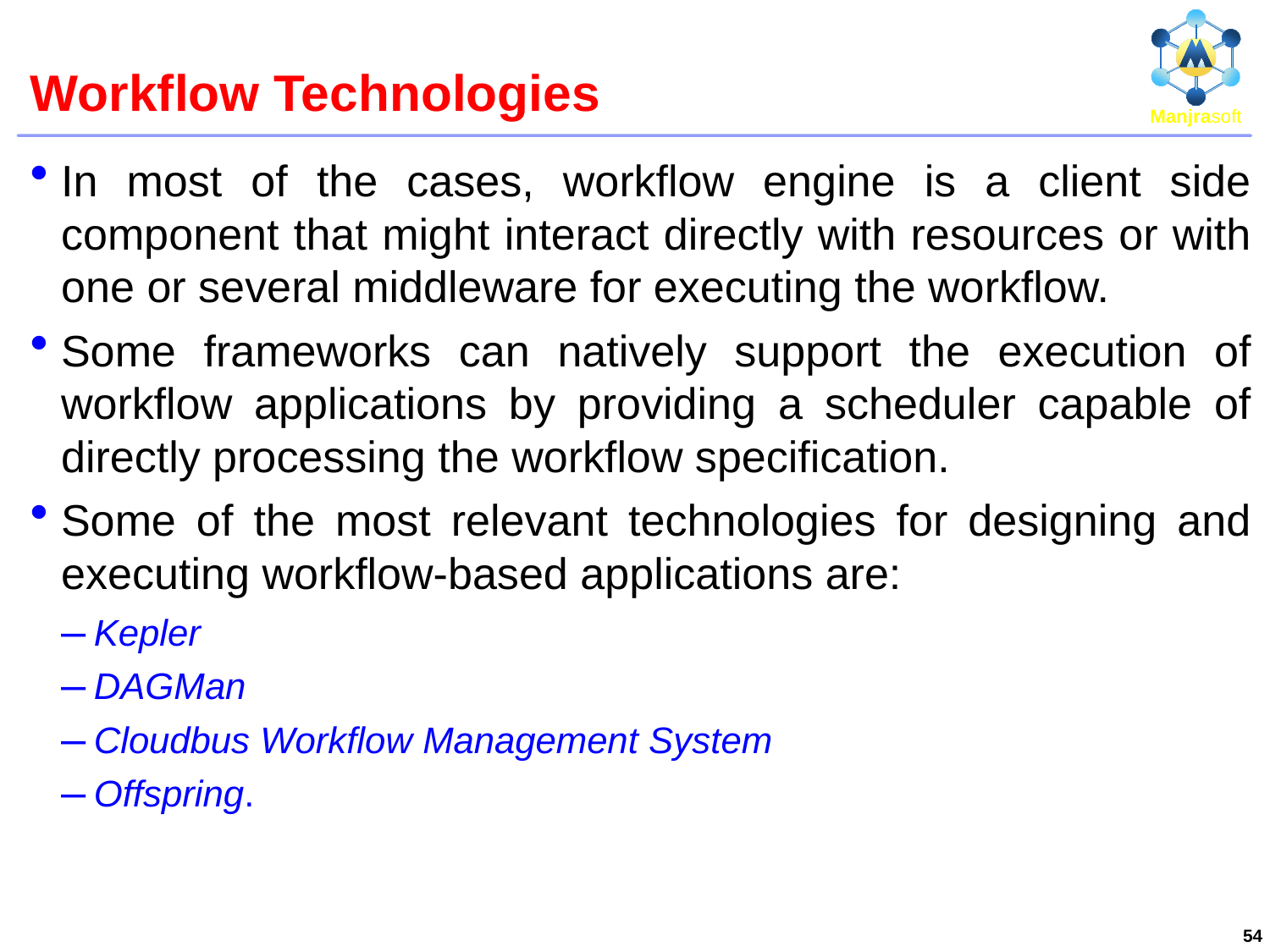

# Workflow Technologies
In most of the cases, workflow engine is a client side component that might interact directly with resources or with one or several middleware for executing the workflow.
Some frameworks can natively support the execution of workflow applications by providing a scheduler capable of directly processing the workflow specification.
Some of the most relevant technologies for designing and executing workflow-based applications are:
Kepler
DAGMan
Cloudbus Workflow Management System
Offspring.
54